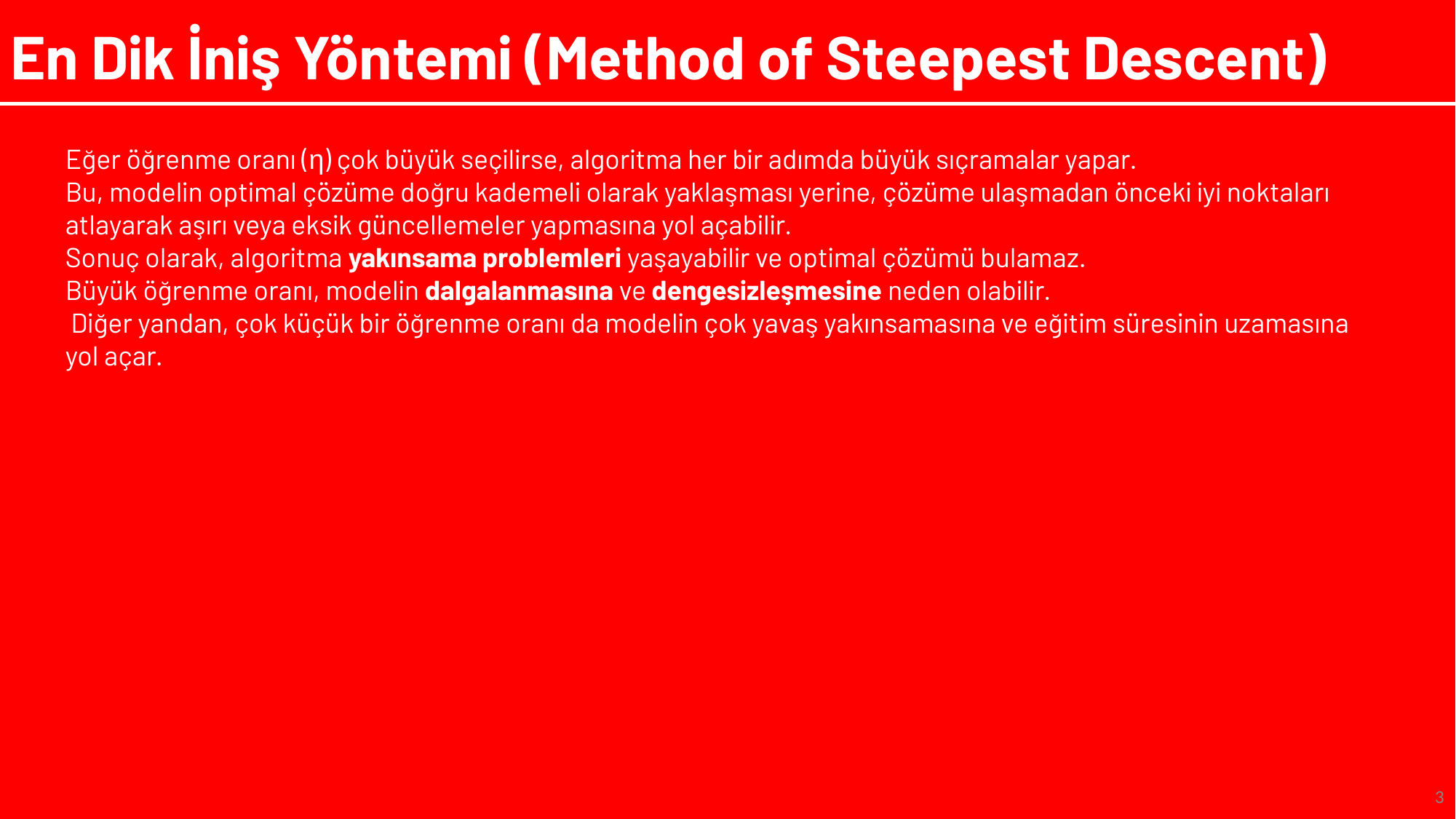

# En Dik İniş Yöntemi (Method of Steepest Descent)

Eğer öğrenme oranı (η) çok büyük seçilirse, algoritma her bir adımda büyük sıçramalar yapar.
Bu, modelin optimal çözüme doğru kademeli olarak yaklaşması yerine, çözüme ulaşmadan önceki iyi noktaları atlayarak aşırı veya eksik güncellemeler yapmasına yol açabilir.
Sonuç olarak, algoritma yakınsama problemleri yaşayabilir ve optimal çözümü bulamaz.
Büyük öğrenme oranı, modelin dalgalanmasına ve dengesizleşmesine neden olabilir.
 Diğer yandan, çok küçük bir öğrenme oranı da modelin çok yavaş yakınsamasına ve eğitim süresinin uzamasına yol açar.
3